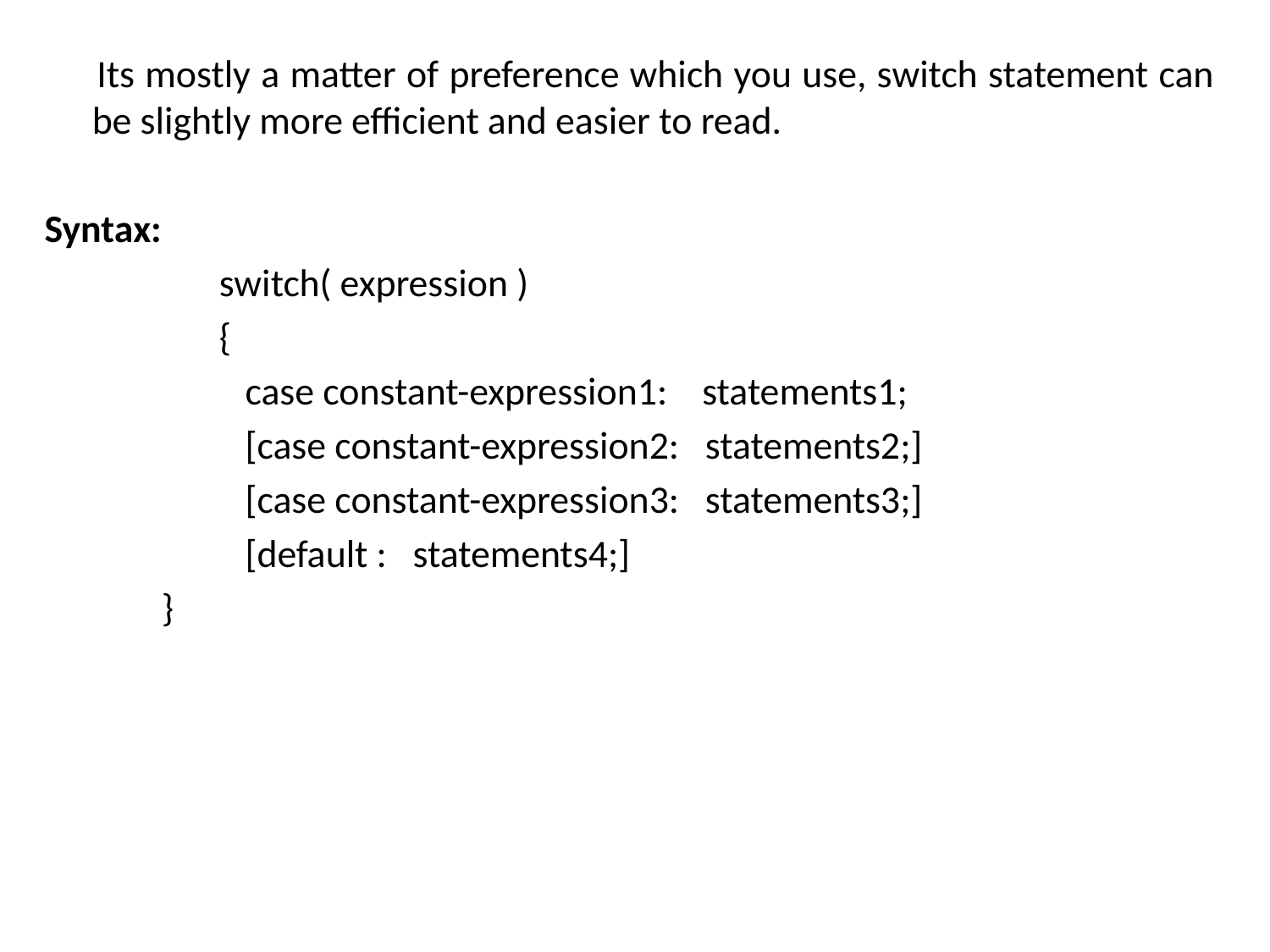

#
     Its mostly a matter of preference which you use, switch statement can be slightly more efficient and easier to read.

Syntax:
		switch( expression )
		{
      	   case constant-expression1:    statements1;
      	   [case constant-expression2:   statements2;]
      	   [case constant-expression3:   statements3;]
      	   [default :   statements4;]
	        }